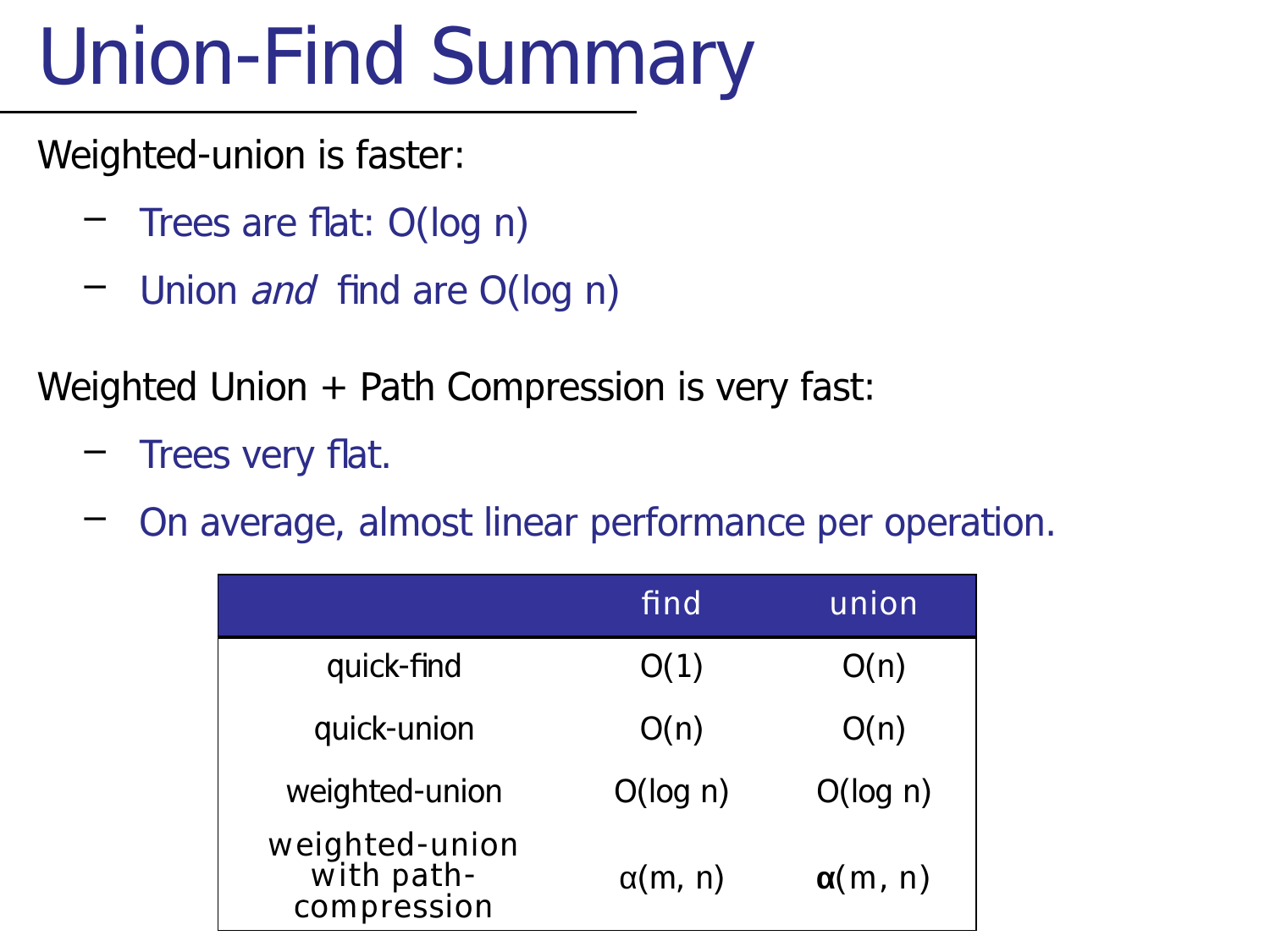

Union-Find Summary

Weighted-union is faster:
Trees are flat: O(log n)
Union and  find are O(log n)

Weighted Union + Path Compression is very fast:
Trees very flat.
On average, almost linear performance per operation.
|  | find | union |
| --- | --- | --- |
| quick-find | O(1) | O(n) |
| quick-union | O(n) | O(n) |
| weighted-union | O(log n) | O(log n) |
| weighted-union with path-compression | α(m, n) | α(m, n) |